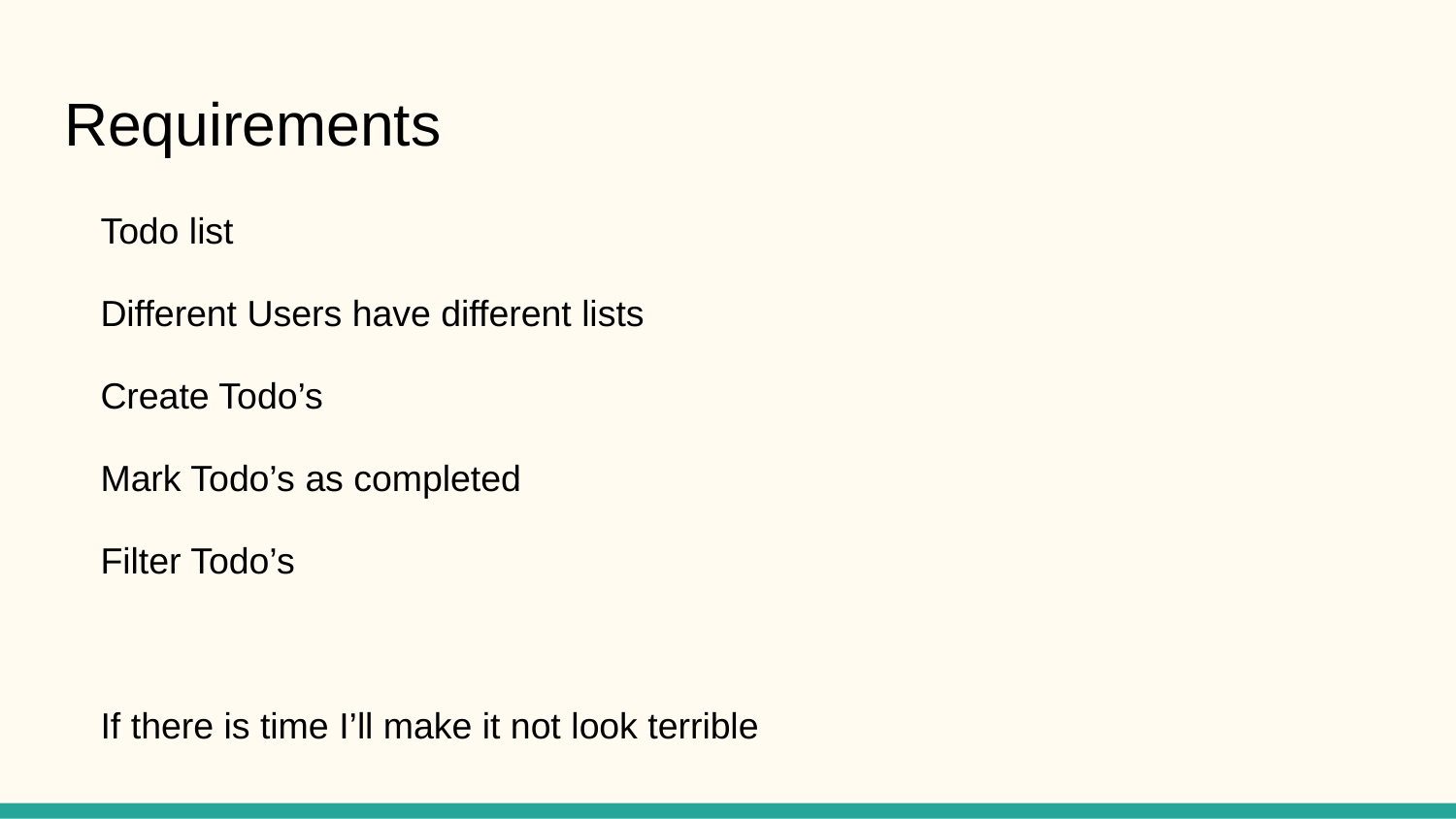

# Requirements
Todo list
Different Users have different lists
Create Todo’s
Mark Todo’s as completed
Filter Todo’s

If there is time I’ll make it not look terrible